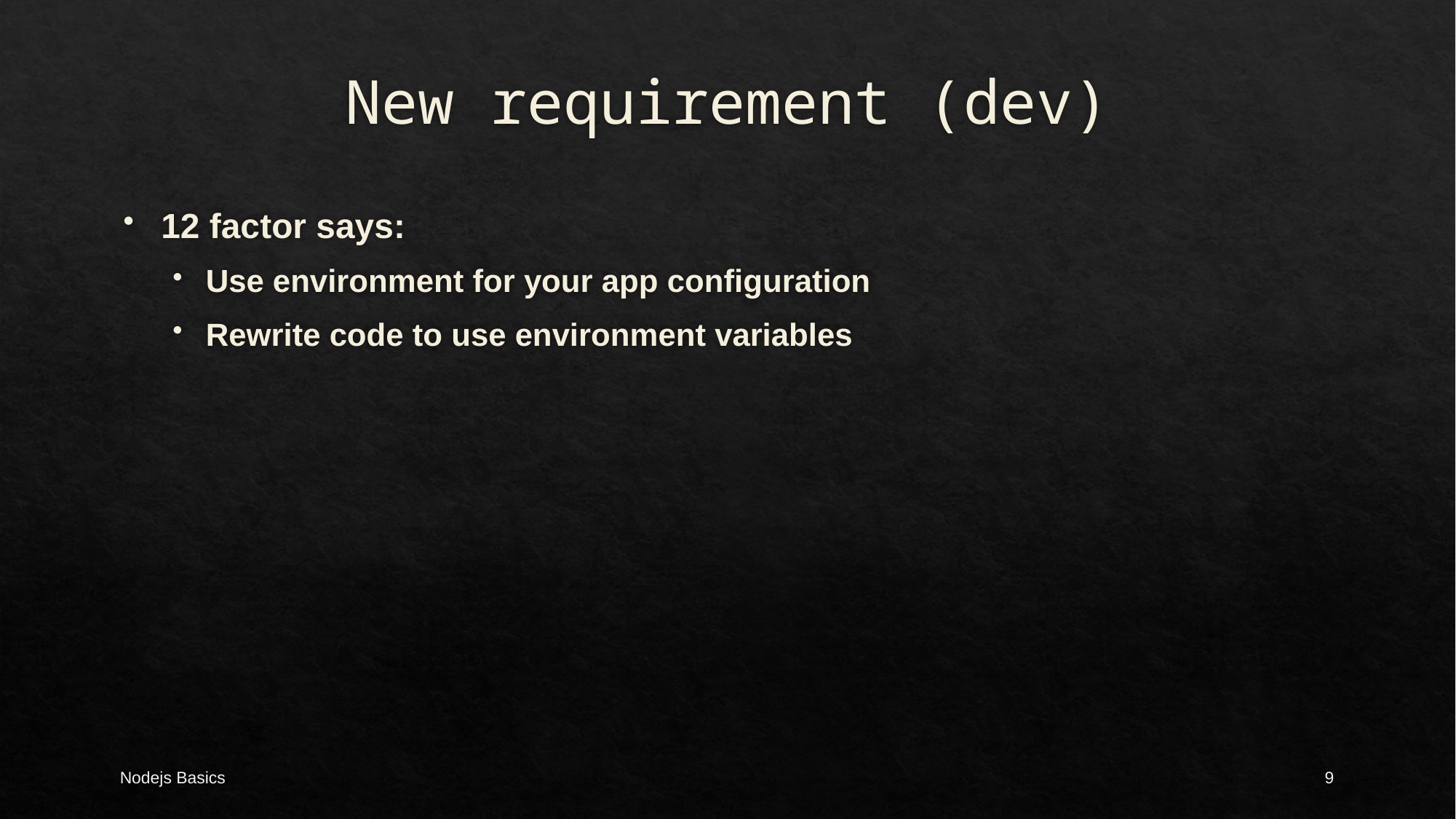

# New requirement (dev)
12 factor says:
Use environment for your app configuration
Rewrite code to use environment variables
Nodejs Basics
9